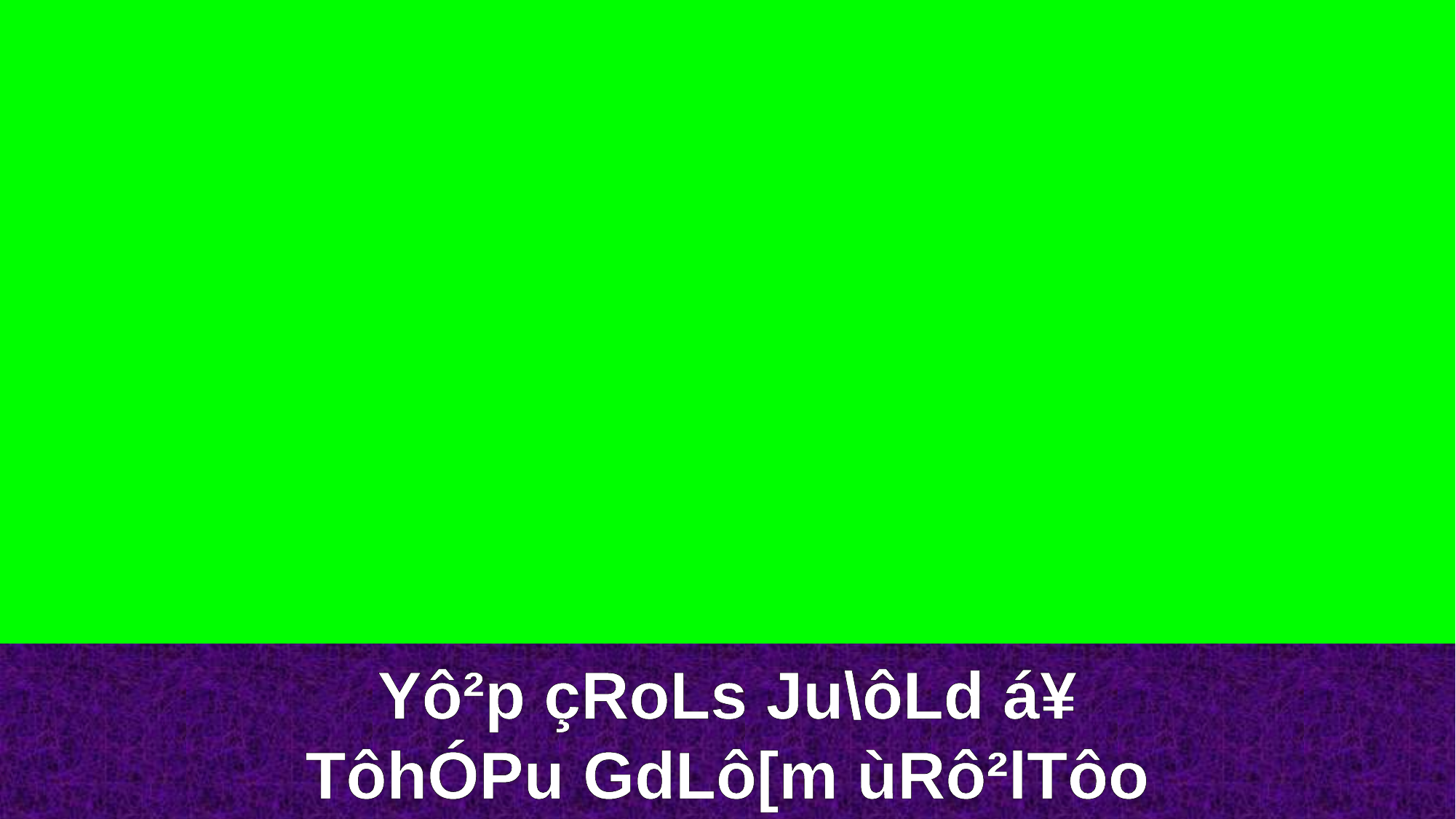

Yô²p çRoLs Ju\ôLd á¥
TôhÓPu GdLô[m ùRô²lTôo